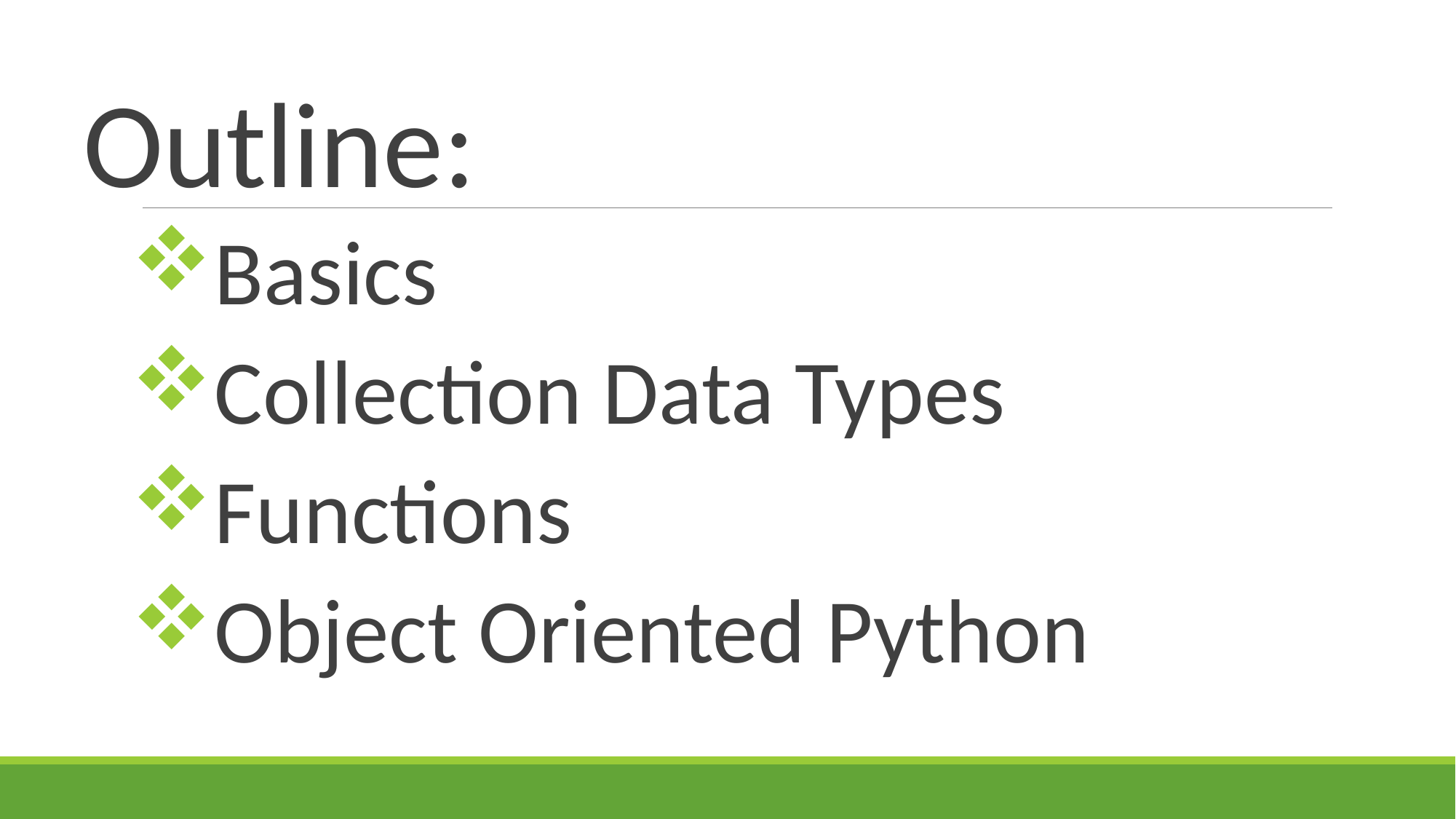

# Outline:
Basics
Collection Data Types
Functions
Object Oriented Python